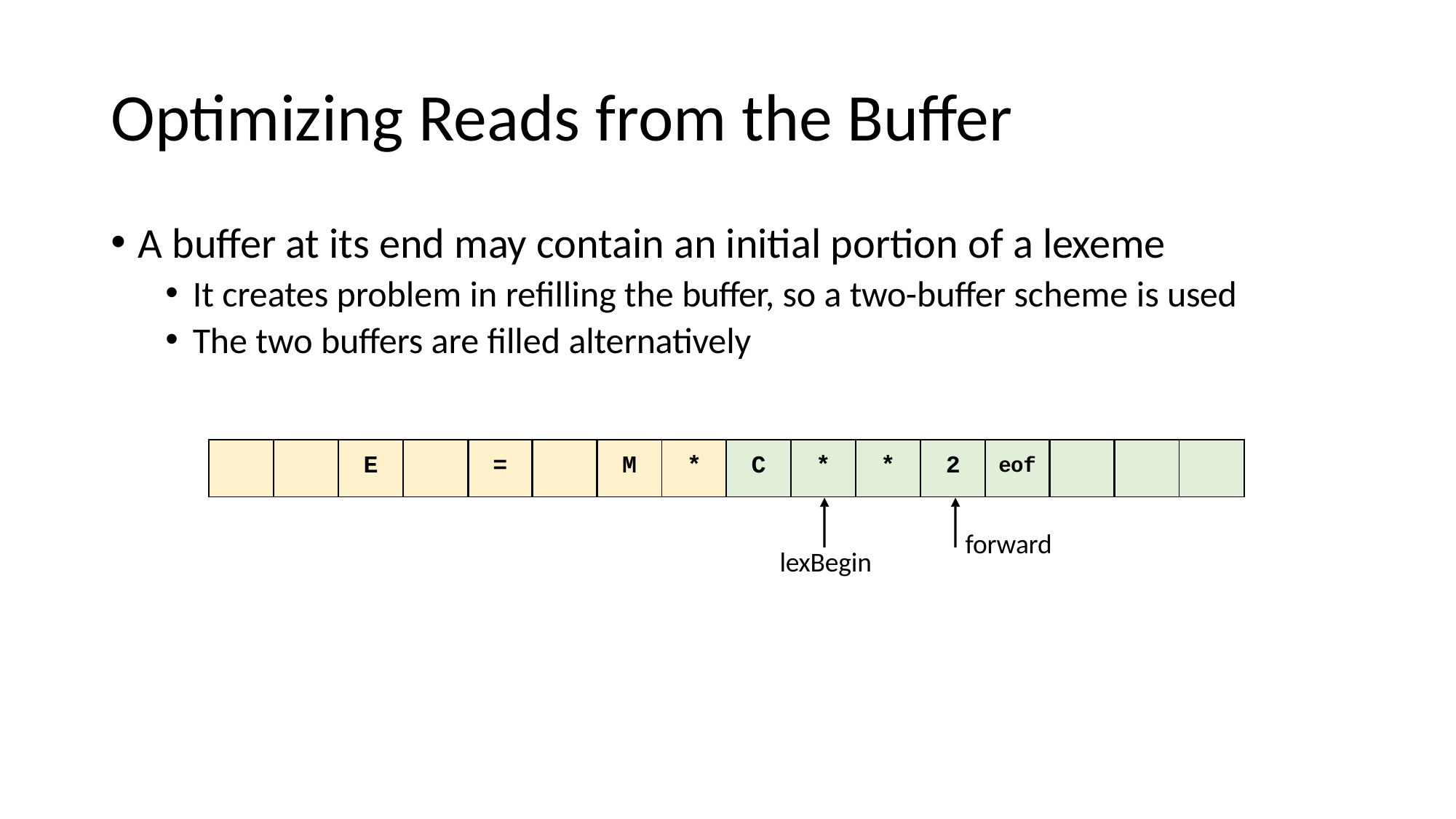

# Optimizing Reads from the Buffer
A buffer at its end may contain an initial portion of a lexeme
It creates problem in refilling the buffer, so a two-buffer scheme is used
The two buffers are filled alternatively
|  |  | E |  | = |  | M | \* | C | \* | \* | 2 | eof |  |  |  |
| --- | --- | --- | --- | --- | --- | --- | --- | --- | --- | --- | --- | --- | --- | --- | --- |

forward
lexBegin